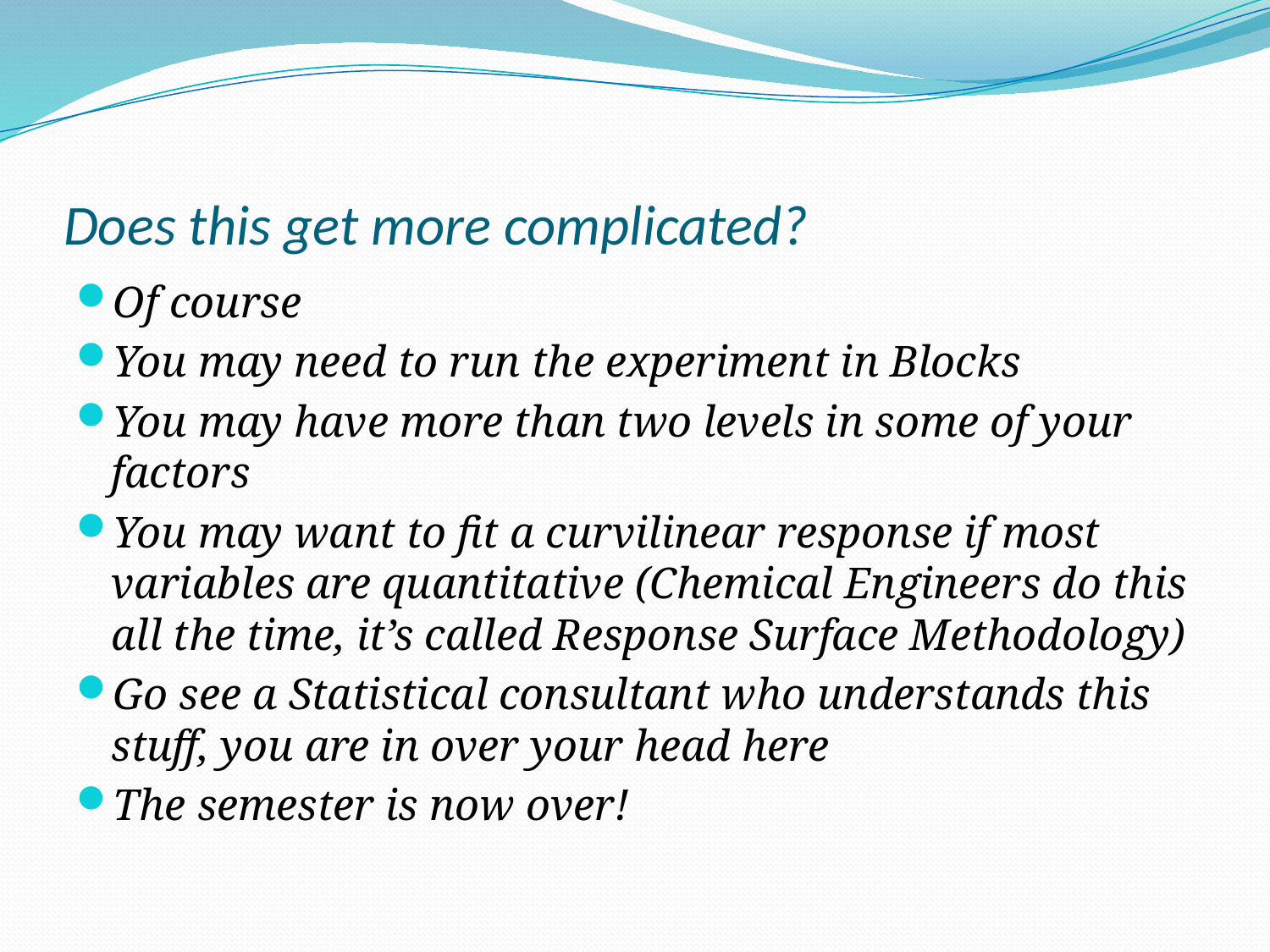

# Does this get more complicated?
Of course
You may need to run the experiment in Blocks
You may have more than two levels in some of your factors
You may want to fit a curvilinear response if most variables are quantitative (Chemical Engineers do this all the time, it’s called Response Surface Methodology)
Go see a Statistical consultant who understands this stuff, you are in over your head here
The semester is now over!